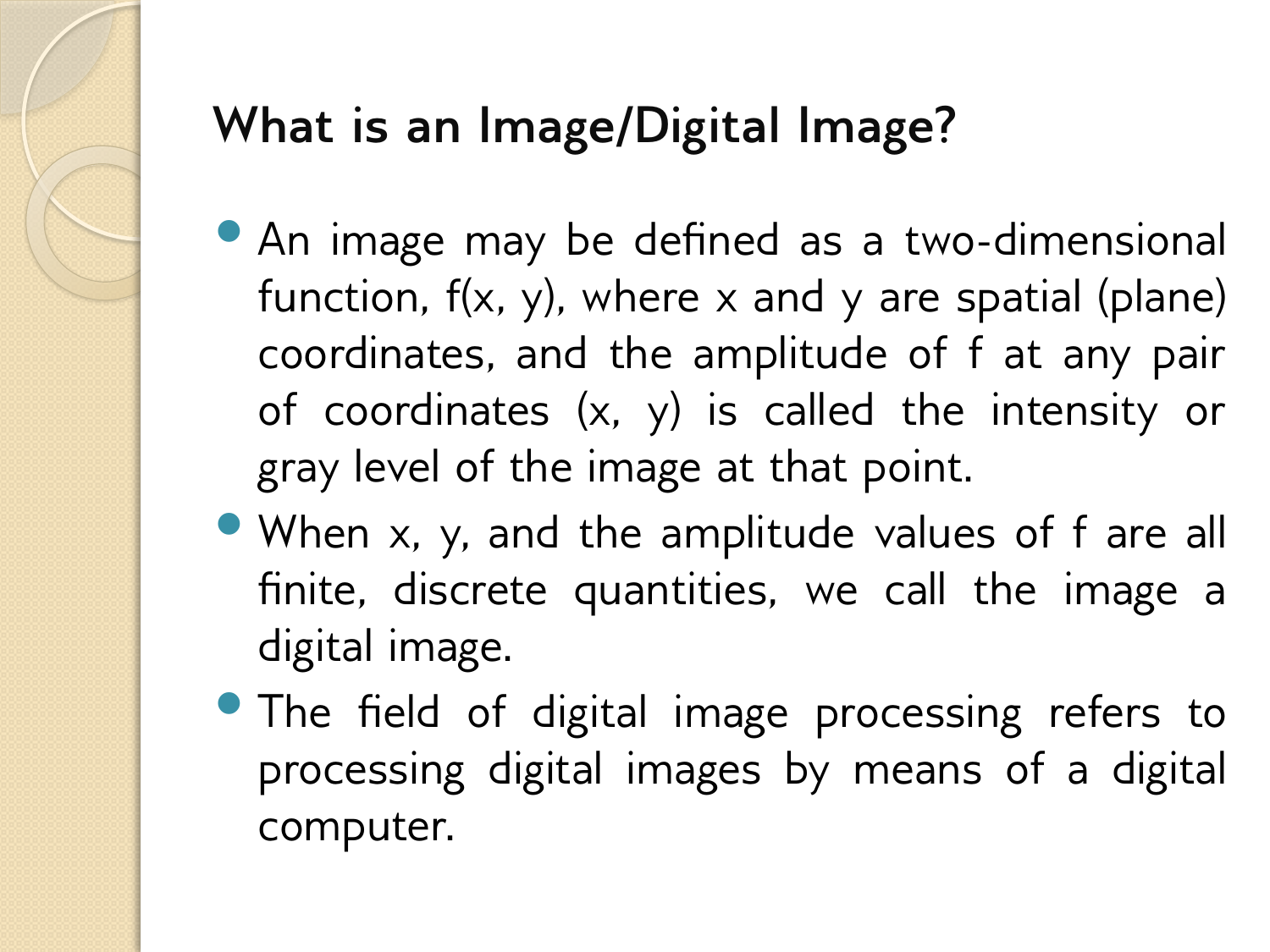

# What is an Image/Digital Image?
An image may be defined as a two-dimensional function, f(x, y), where x and y are spatial (plane) coordinates, and the amplitude of f at any pair of coordinates (x, y) is called the intensity or gray level of the image at that point.
When x, y, and the amplitude values of f are all finite, discrete quantities, we call the image a digital image.
The field of digital image processing refers to processing digital images by means of a digital computer.